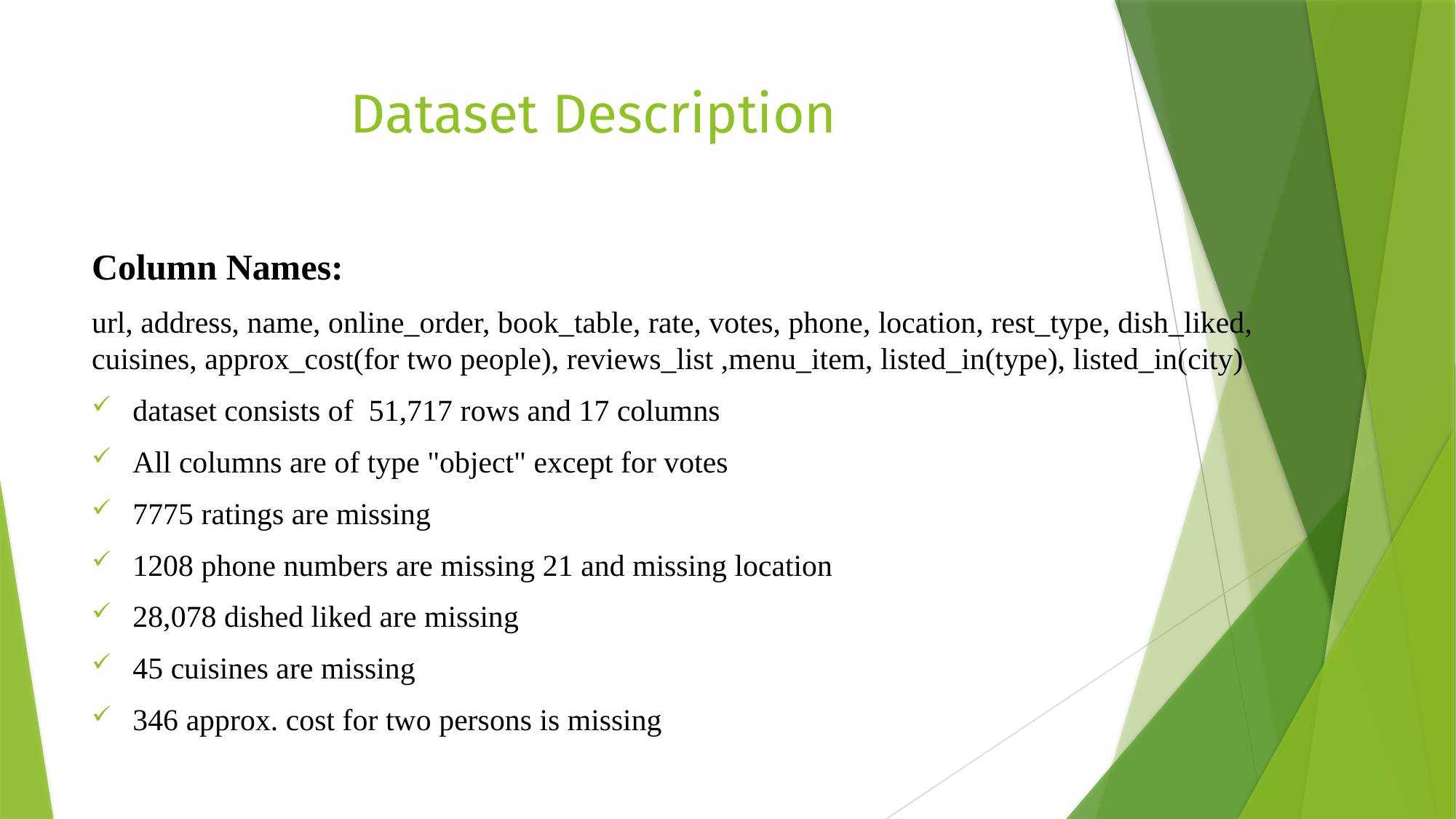

# Dataset Description

Column Names:
url, address, name, online_order, book_table, rate, votes, phone, location, rest_type, dish_liked, cuisines, approx_cost(for two people), reviews_list ,menu_item, listed_in(type), listed_in(city)
dataset consists of  51,717 rows and 17 columns
All columns are of type "object" except for votes
7775 ratings are missing
1208 phone numbers are missing 21 and missing location
28,078 dished liked are missing
45 cuisines are missing
346 approx. cost for two persons is missing